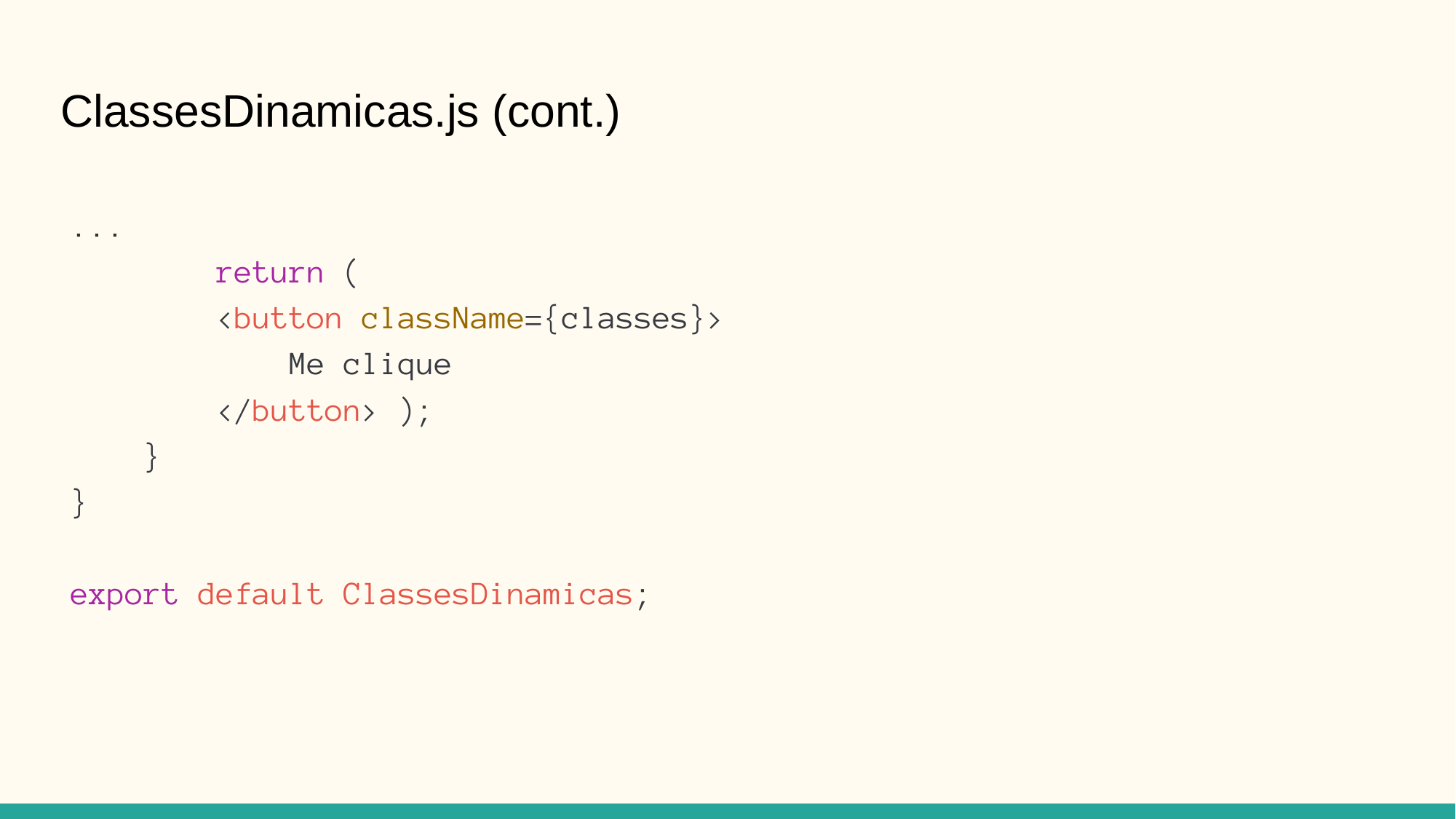

# ClassesDinamicas.js (cont.)
...
        return (
        <button className={classes}>
            Me clique
        </button> );
    }
}

export default ClassesDinamicas;